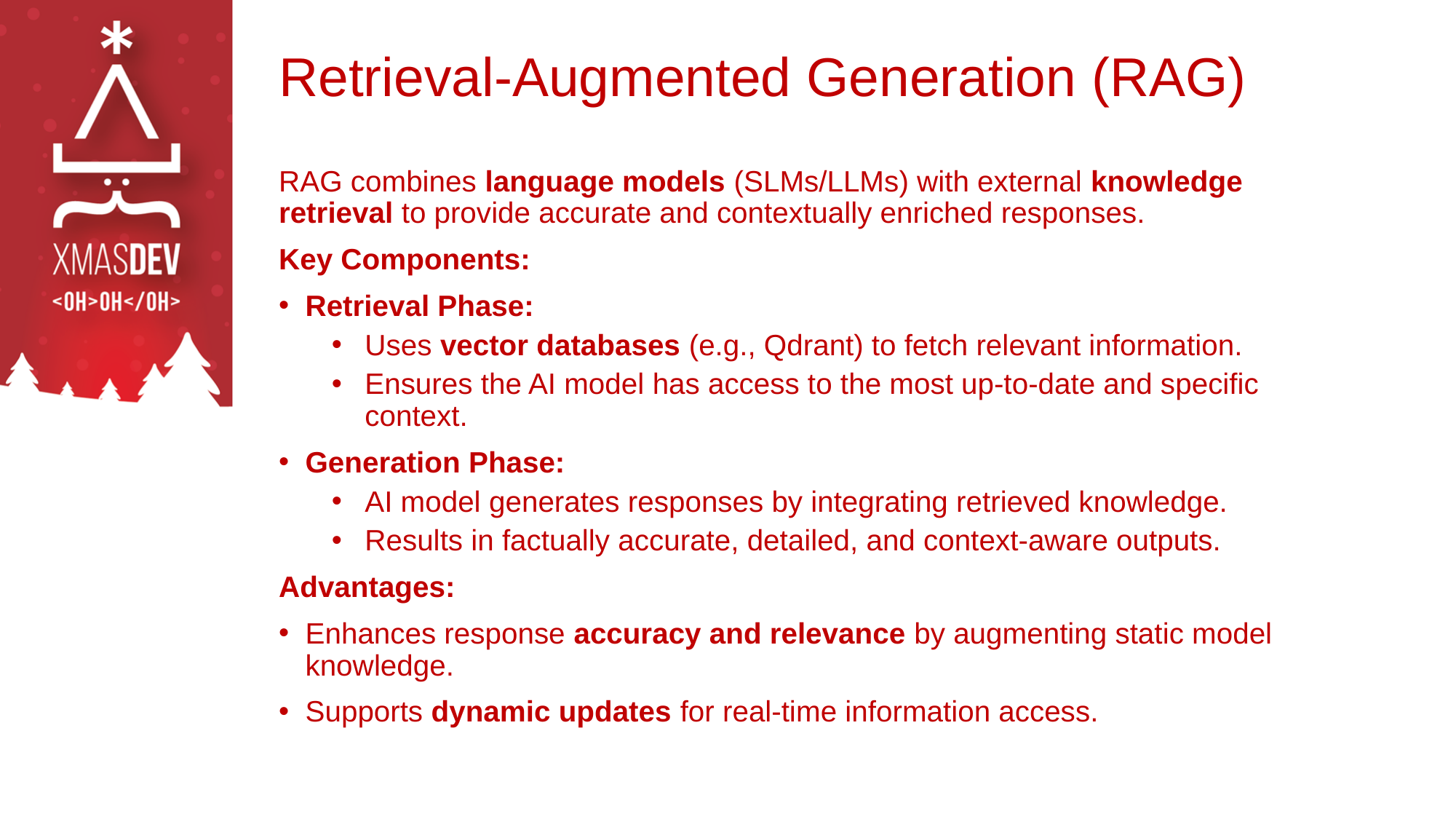

# Retrieval-Augmented Generation (RAG)
RAG combines language models (SLMs/LLMs) with external knowledge retrieval to provide accurate and contextually enriched responses.
Key Components:
Retrieval Phase:
Uses vector databases (e.g., Qdrant) to fetch relevant information.
Ensures the AI model has access to the most up-to-date and specific context.
Generation Phase:
AI model generates responses by integrating retrieved knowledge.
Results in factually accurate, detailed, and context-aware outputs.
Advantages:
Enhances response accuracy and relevance by augmenting static model knowledge.
Supports dynamic updates for real-time information access.